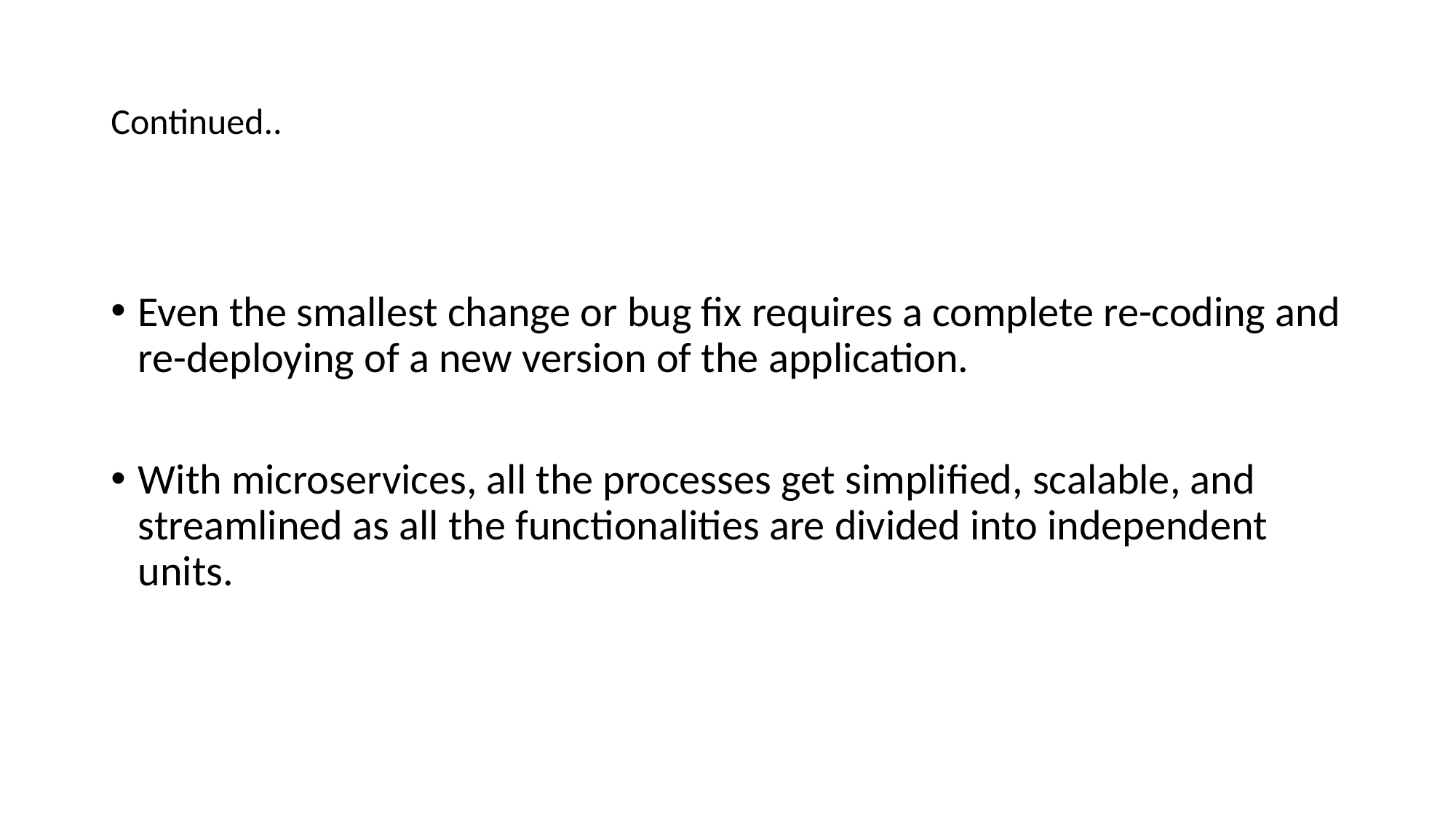

# Continued..

Even the smallest change or bug fix requires a complete re-coding and re-deploying of a new version of the application.

With microservices, all the processes get simplified, scalable, and streamlined as all the functionalities are divided into independent units.